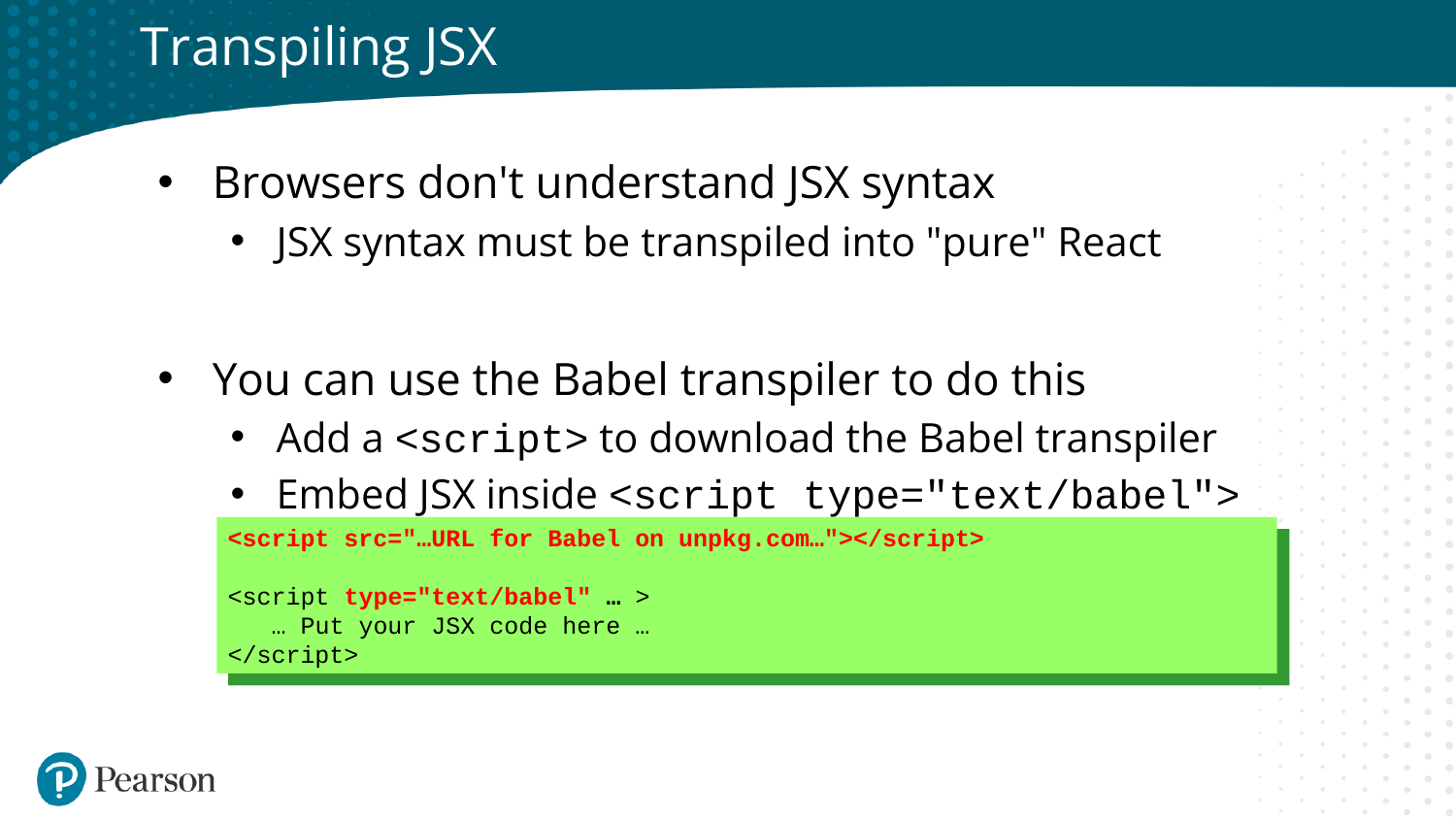

# Transpiling JSX
Browsers don't understand JSX syntax
JSX syntax must be transpiled into "pure" React

You can use the Babel transpiler to do this
Add a <script> to download the Babel transpiler
Embed JSX inside <script type="text/babel">
<script src="…URL for Babel on unpkg.com…"></script>

<script type="text/babel" … >
   … Put your JSX code here …
</script>